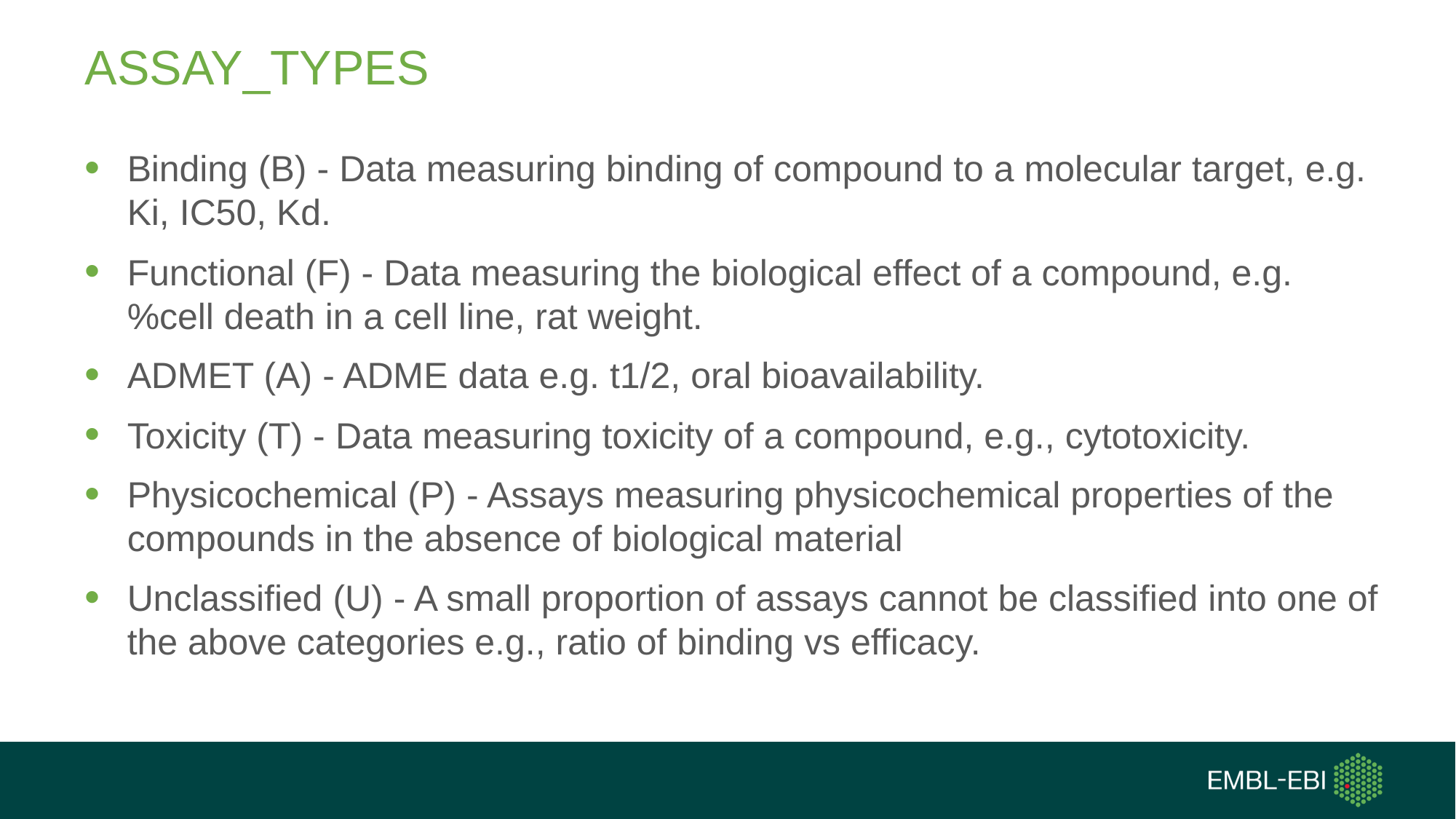

# ASSAY_TYPES
Binding (B) - Data measuring binding of compound to a molecular target, e.g. Ki, IC50, Kd.
Functional (F) - Data measuring the biological effect of a compound, e.g. %cell death in a cell line, rat weight.
ADMET (A) - ADME data e.g. t1/2, oral bioavailability.
Toxicity (T) - Data measuring toxicity of a compound, e.g., cytotoxicity.
Physicochemical (P) - Assays measuring physicochemical properties of the compounds in the absence of biological material
Unclassified (U) - A small proportion of assays cannot be classified into one of the above categories e.g., ratio of binding vs efficacy.